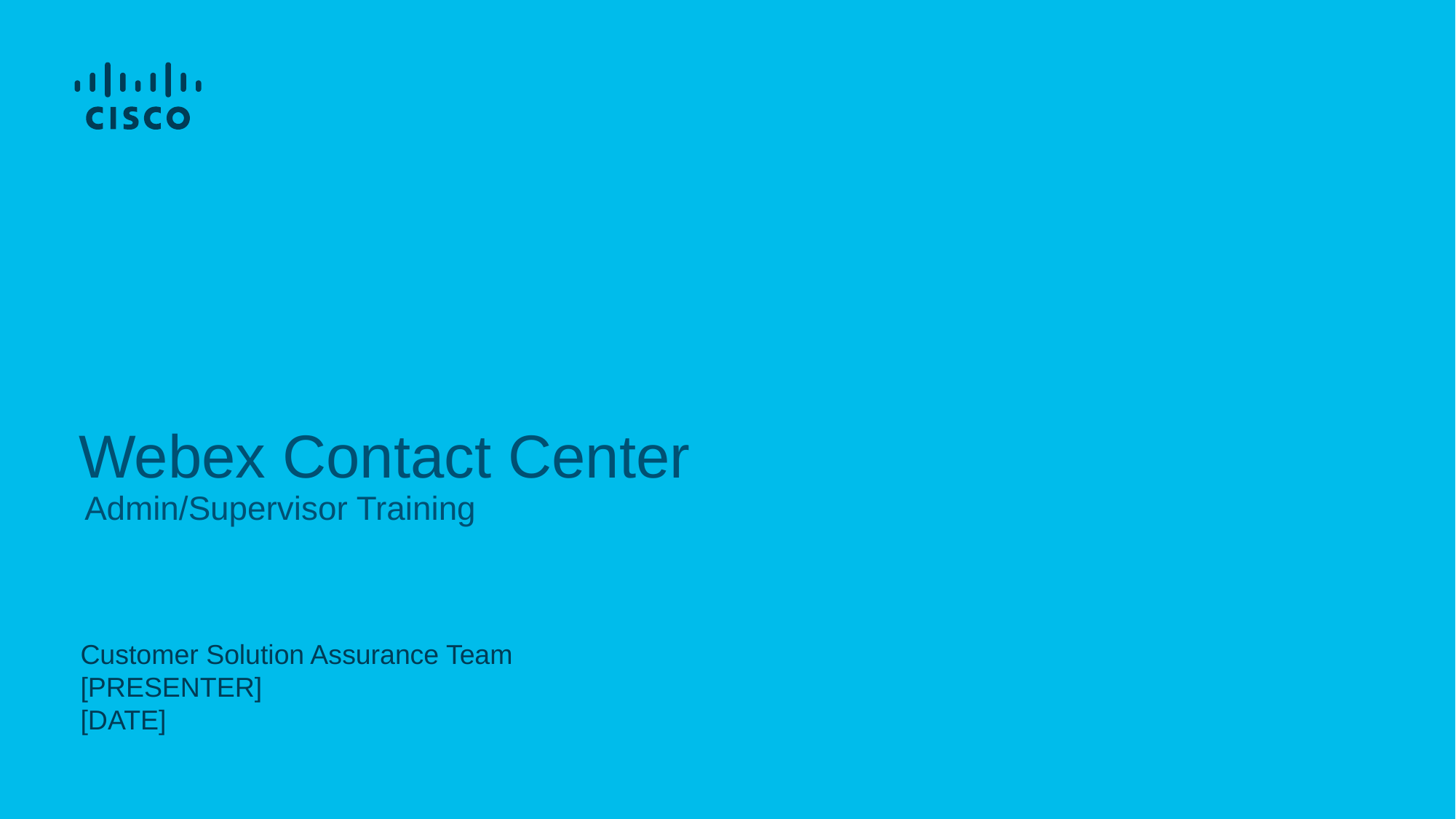

# Webex Contact Center
Admin/Supervisor Training
Customer Solution Assurance Team
[PRESENTER]
[DATE]